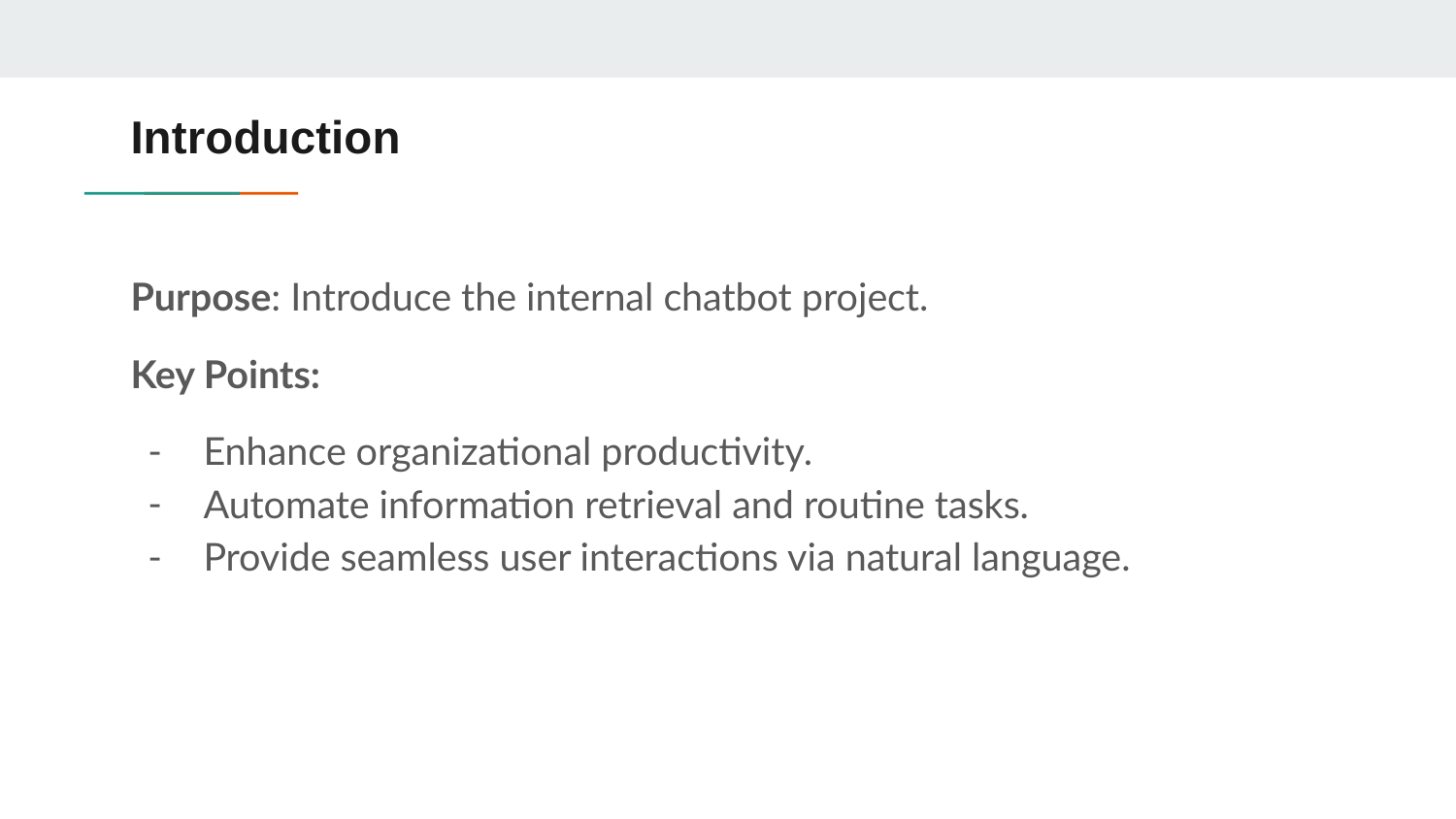

# Introduction
Purpose: Introduce the internal chatbot project.
Key Points:
Enhance organizational productivity.
Automate information retrieval and routine tasks.
Provide seamless user interactions via natural language.